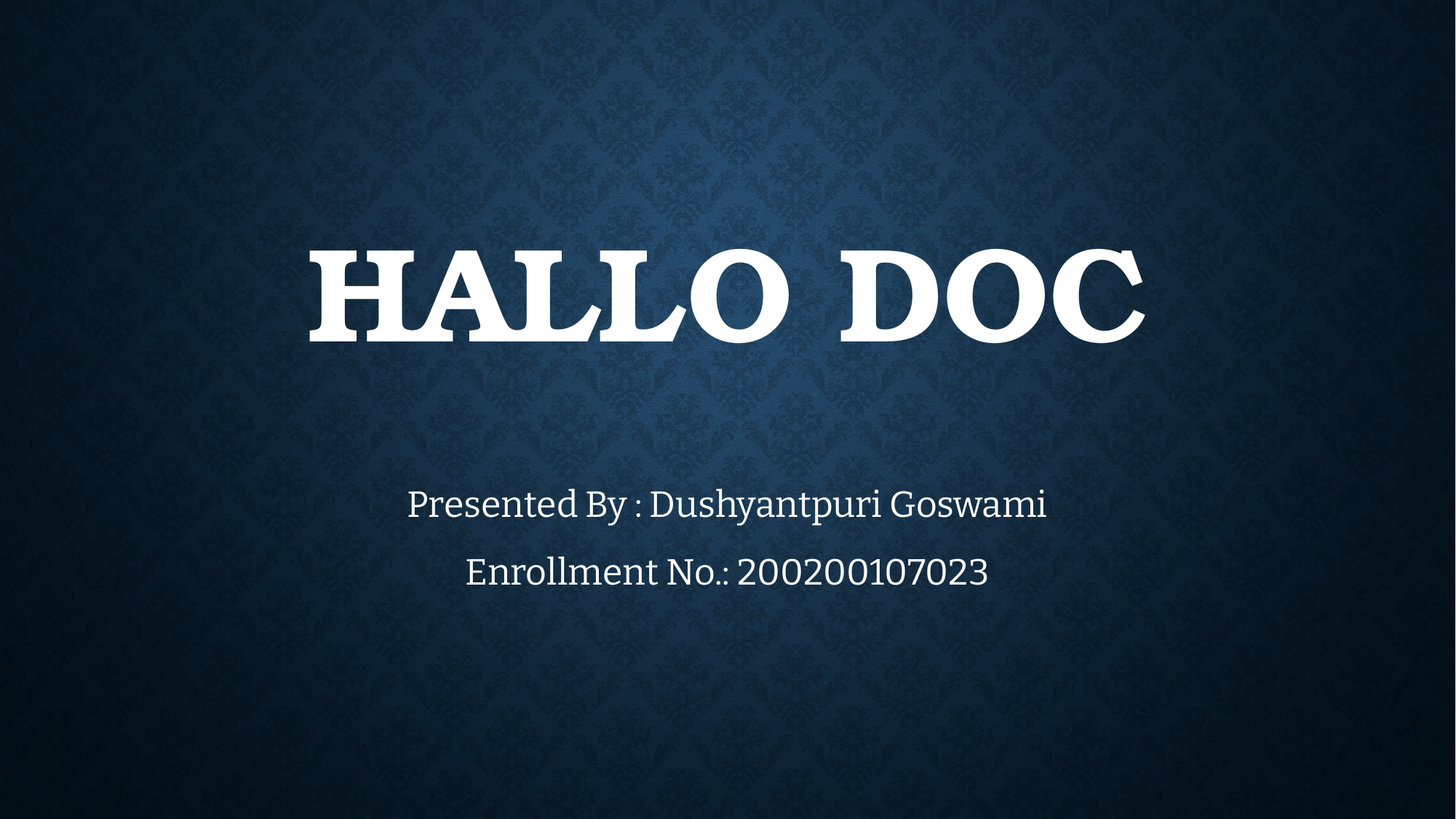

# Hallo Doc
Presented By : Dushyantpuri Goswami
Enrollment No.: 200200107023